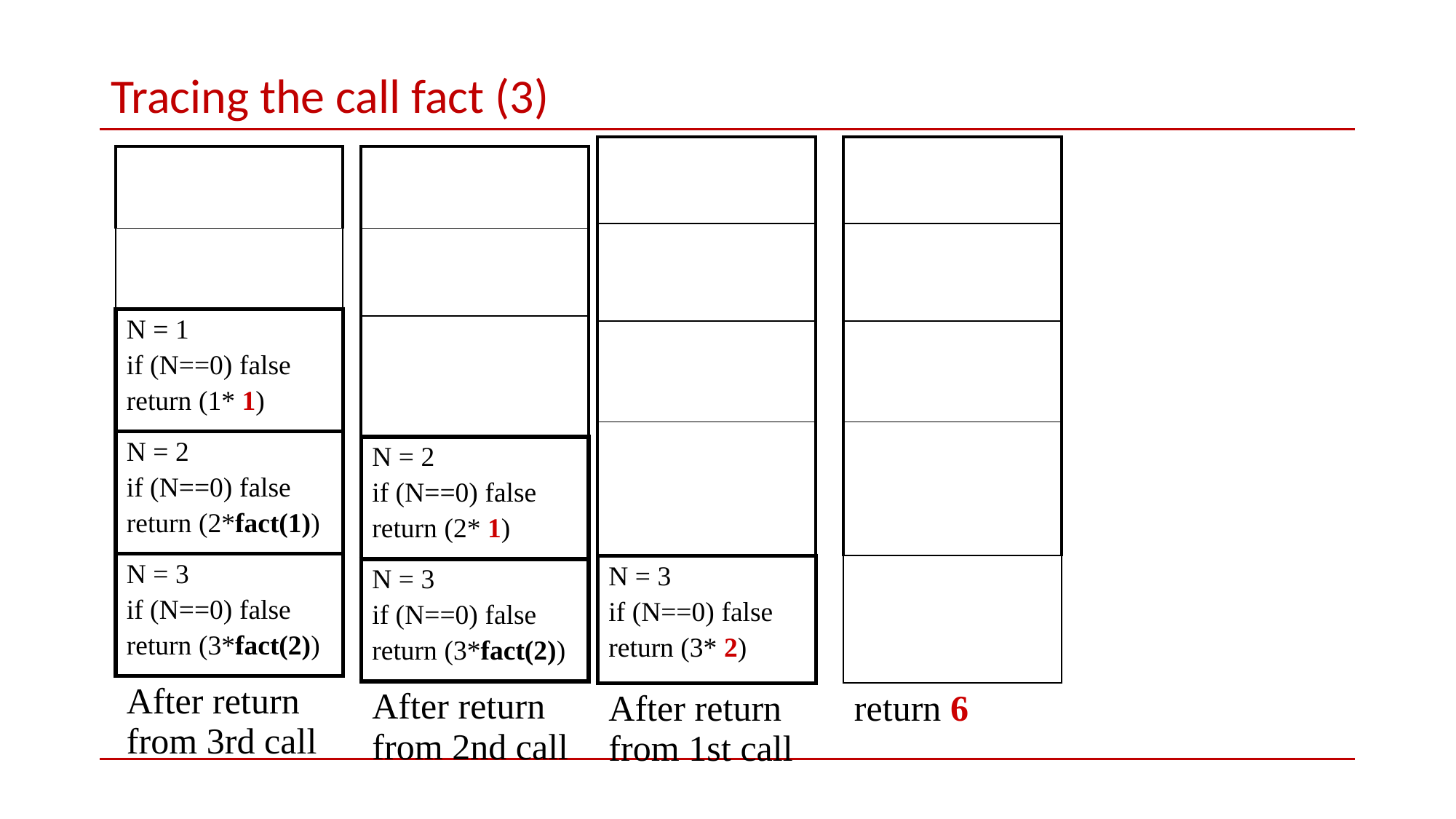

# Tracing the call fact (3)
|  |
| --- |
|  |
|  |
|  |
| N = 3 if (N==0) false return (3\* 2) |
| After return from 1st call |
|  |
| --- |
|  |
|  |
|  |
|  |
| return 6 |
|  |
| --- |
|  |
| N = 1 if (N==0) false return (1\* 1) |
| N = 2 if (N==0) false return (2\*fact(1)) |
| N = 3 if (N==0) false return (3\*fact(2)) |
| After return from 3rd call |
|  |
| --- |
|  |
|  |
| N = 2 if (N==0) false return (2\* 1) |
| N = 3 if (N==0) false return (3\*fact(2)) |
| After return from 2nd call |